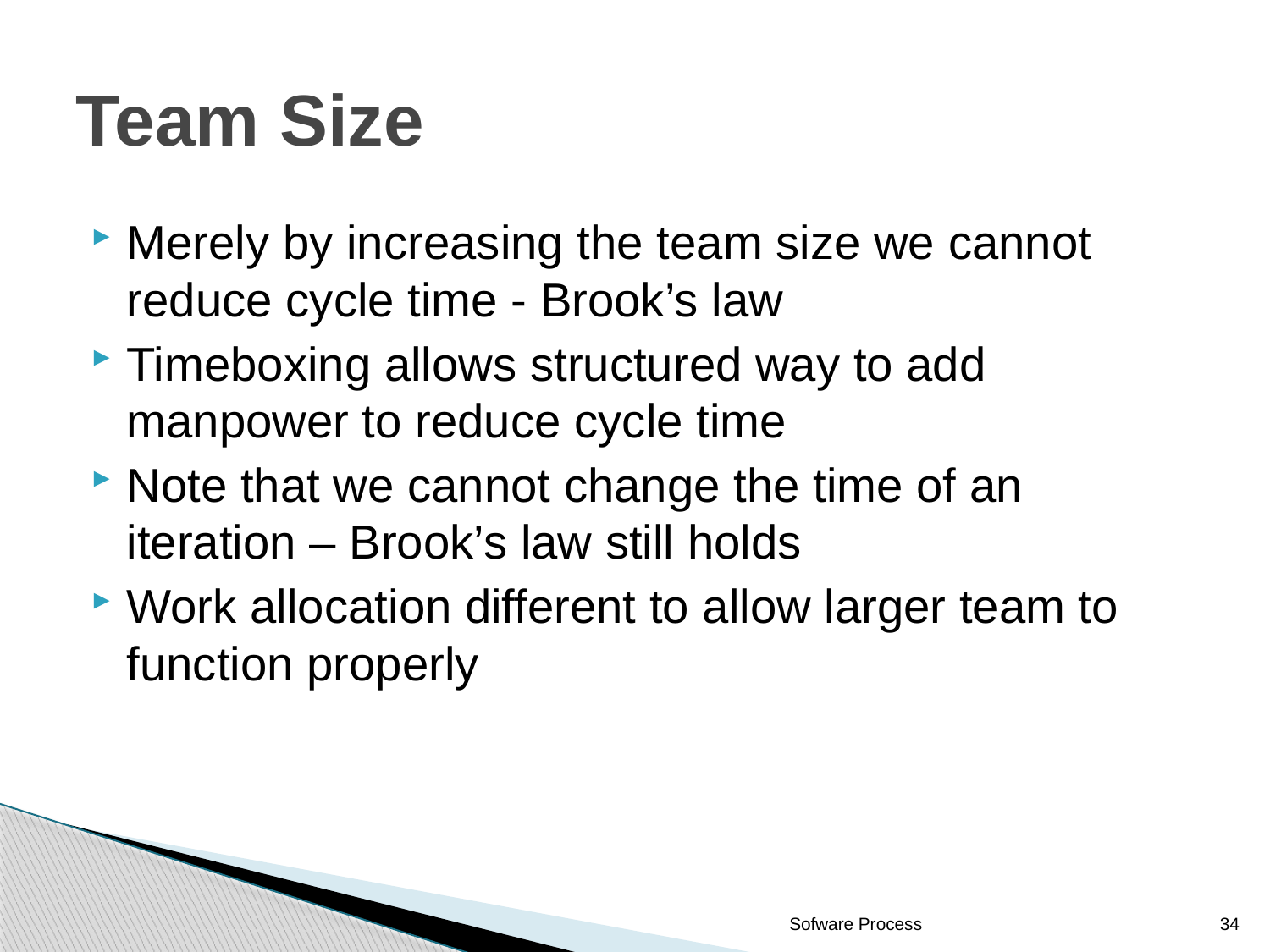

# Team Size
Merely by increasing the team size we cannot reduce cycle time - Brook’s law
Timeboxing allows structured way to add manpower to reduce cycle time
Note that we cannot change the time of an iteration – Brook’s law still holds
Work allocation different to allow larger team to function properly
Sofware Process
34